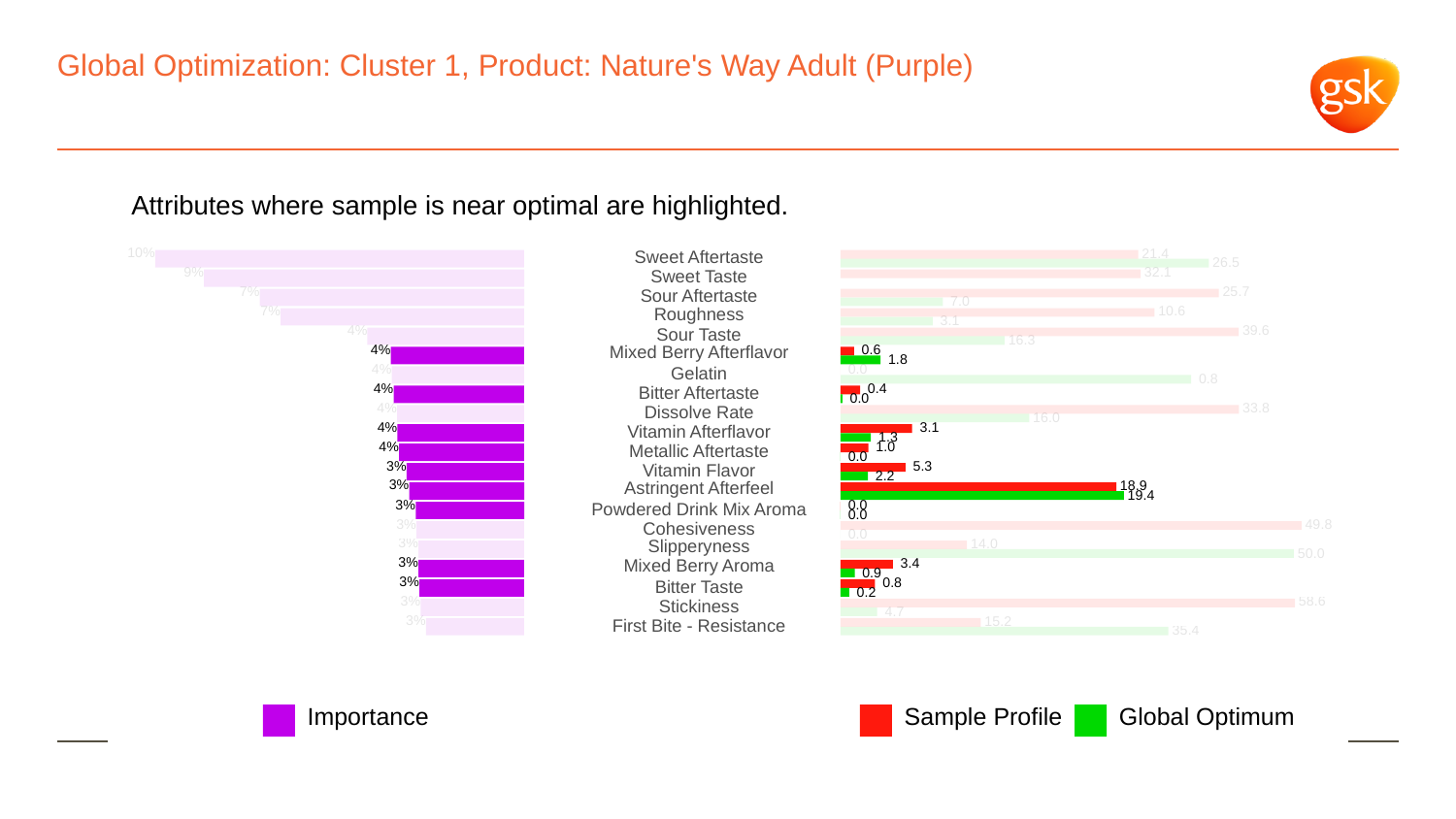

# Global Optimization: Cluster 1, Product: Nature's Way Adult (Purple)

Attributes where sample is near optimal are highlighted.

10%
 21.4

Sweet Aftertaste
 26.5

9%
 32.1

Sweet Taste
7%
 25.7

Sour Aftertaste
  7.0

7%
Roughness
 10.6

  3.1

4%
 39.6

Sour Taste
 16.3

4%
Mixed Berry Afterflavor
  0.6

  1.8

4%
  0.0

Gelatin
  0.8

4%
  0.4

Bitter Aftertaste
  0.0

4%
 33.8

Dissolve Rate
 16.0

4%
  3.1

Vitamin Afterflavor
  1.3

4%
  1.0

Metallic Aftertaste
  0.0

3%
  5.3

Vitamin Flavor
  2.2

3%
Astringent Afterfeel
 18.9

 19.4

3%
  0.0

Powdered Drink Mix Aroma
  0.0

3%
 49.8

Cohesiveness
  0.0

3%
Slipperyness
 14.0

 50.0

3%
Mixed Berry Aroma
  3.4

  0.9

3%
  0.8

Bitter Taste
  0.2

3%
 58.6

Stickiness
  4.7

3%
 15.2

First Bite - Resistance
 35.4

Global Optimum
Sample Profile
Importance